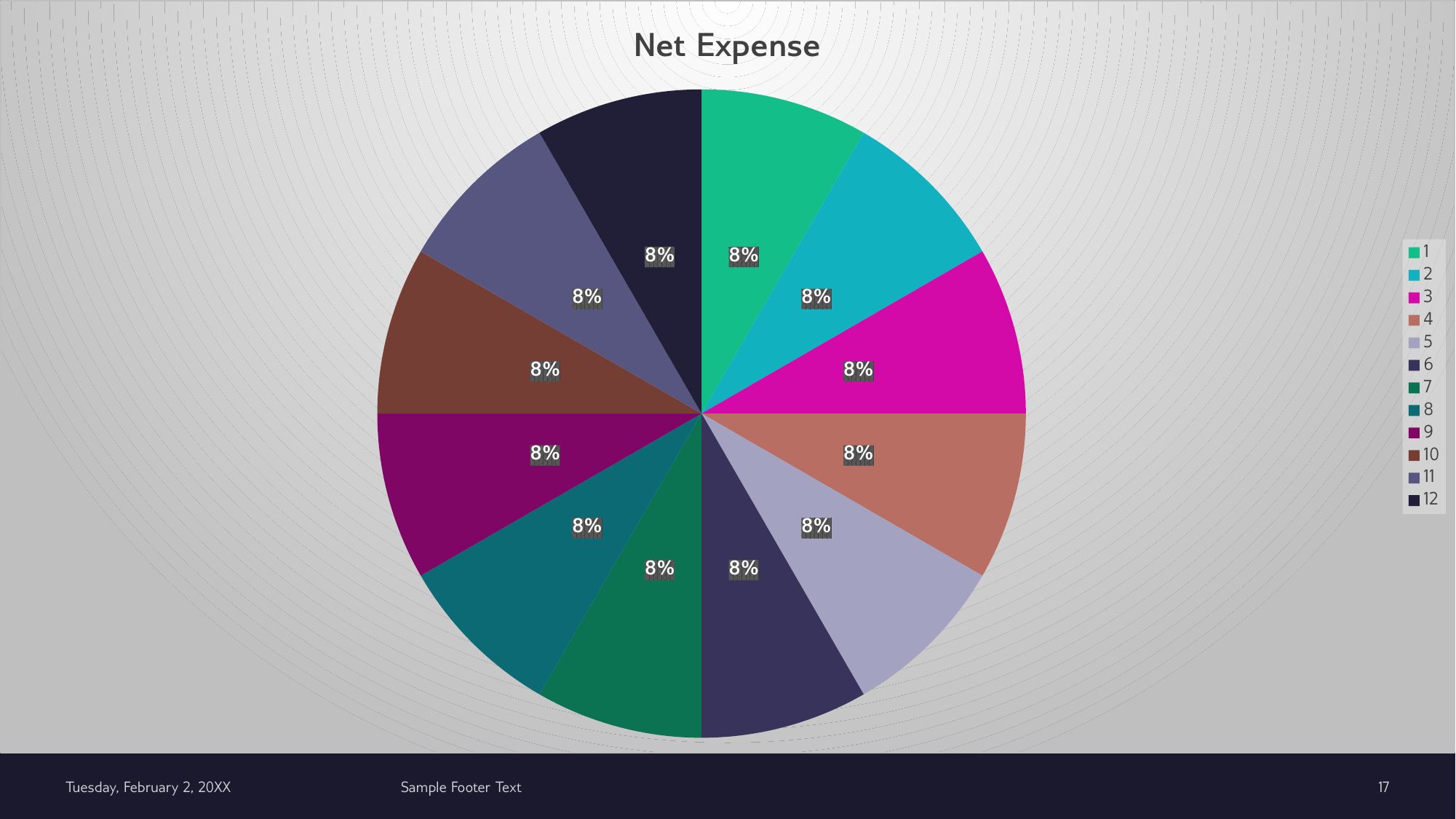

### Chart: Net Expense

| Category | Net Expense |
|---|---|
#

Tuesday, February 2, 20XX
Sample Footer Text
17